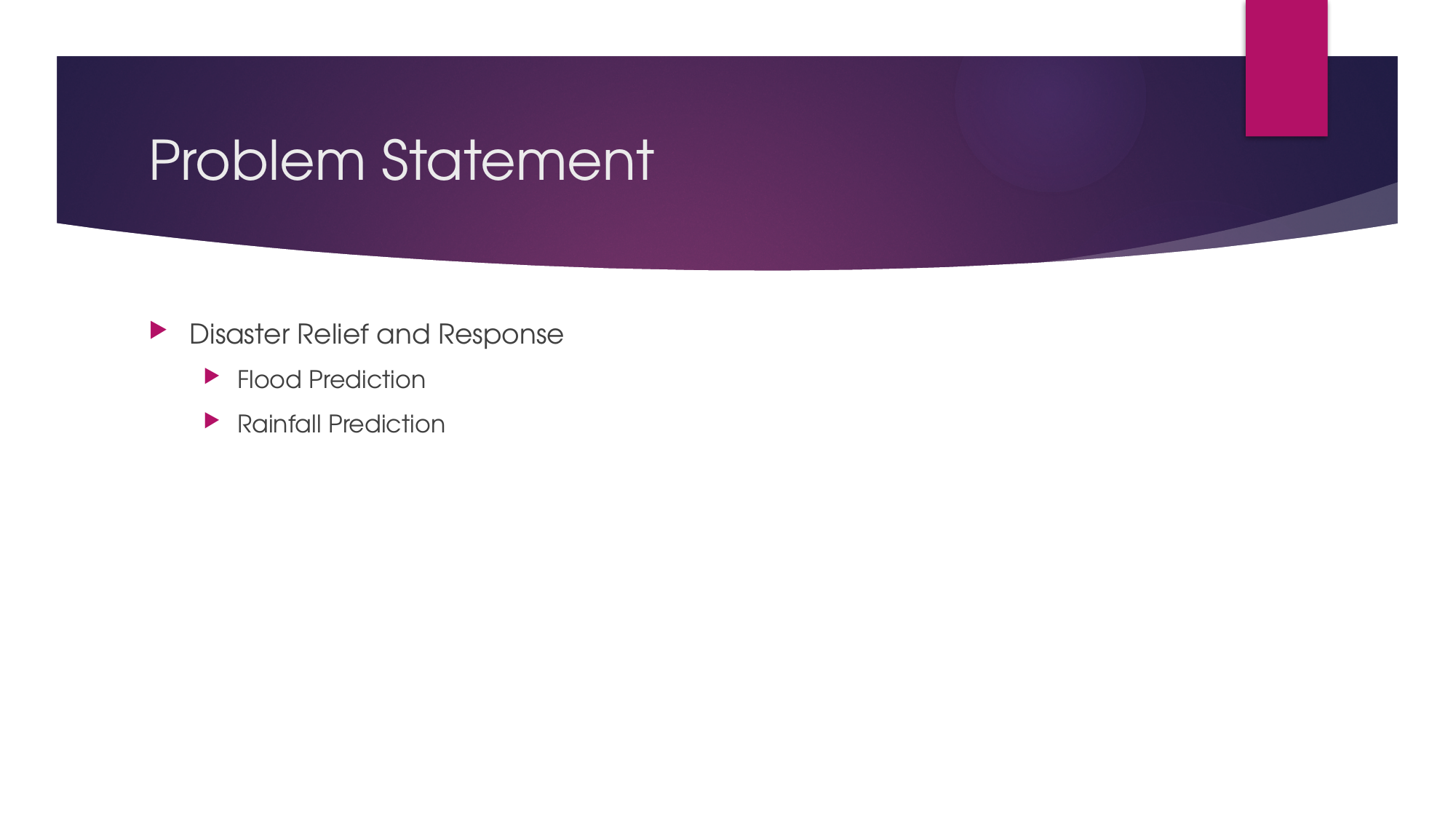

# Problem Statement
Disaster Relief and Response
Flood Prediction
Rainfall Prediction